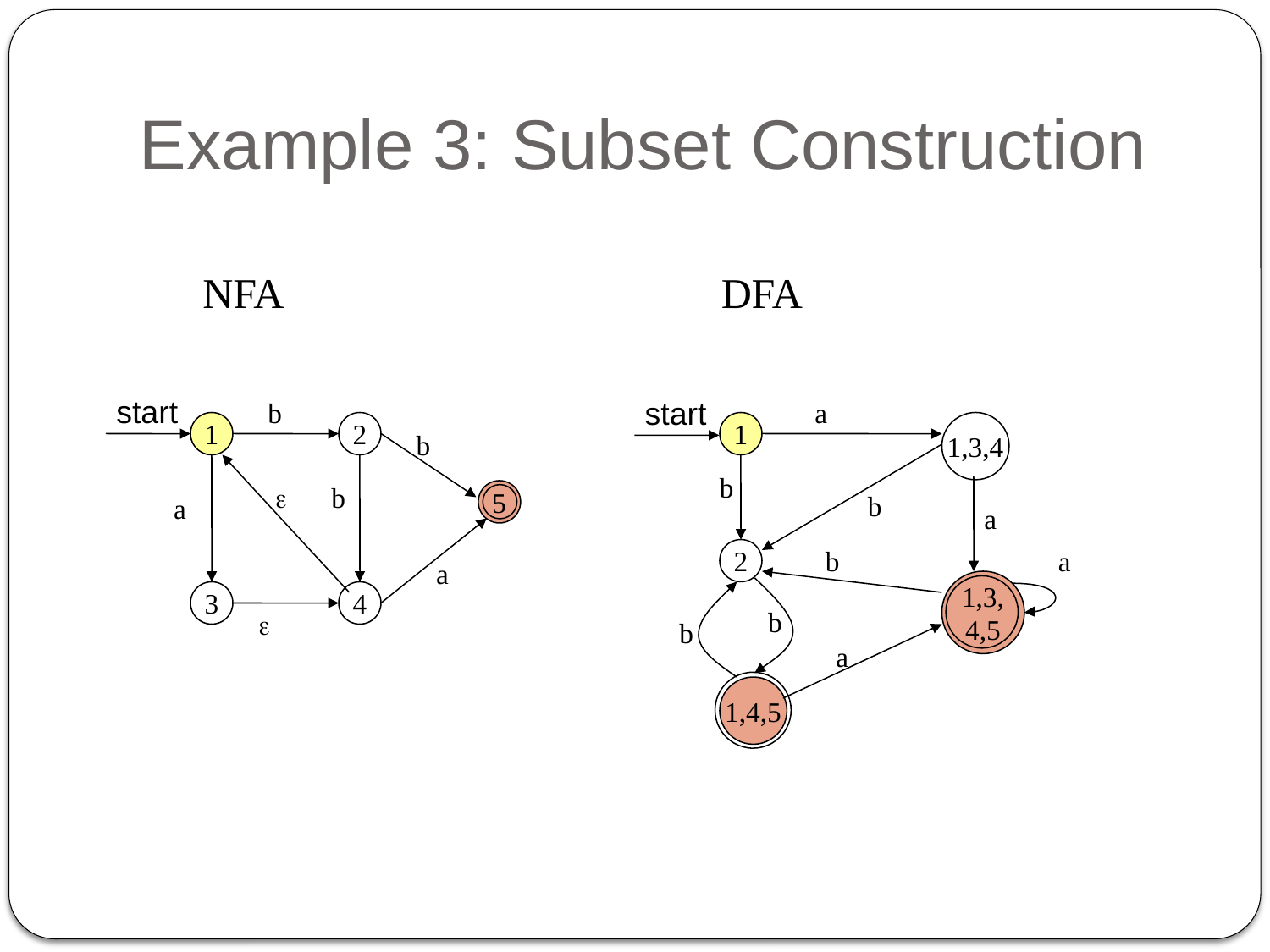

# Example 3: Subset Construction
NFA
DFA

start
start
b
a
1
2
1
1,3,4
b

b
ε
b

5
b
a

a

b
a
2
a

1,3,
4,5

3
4

b
ε

b

a

1,4,5